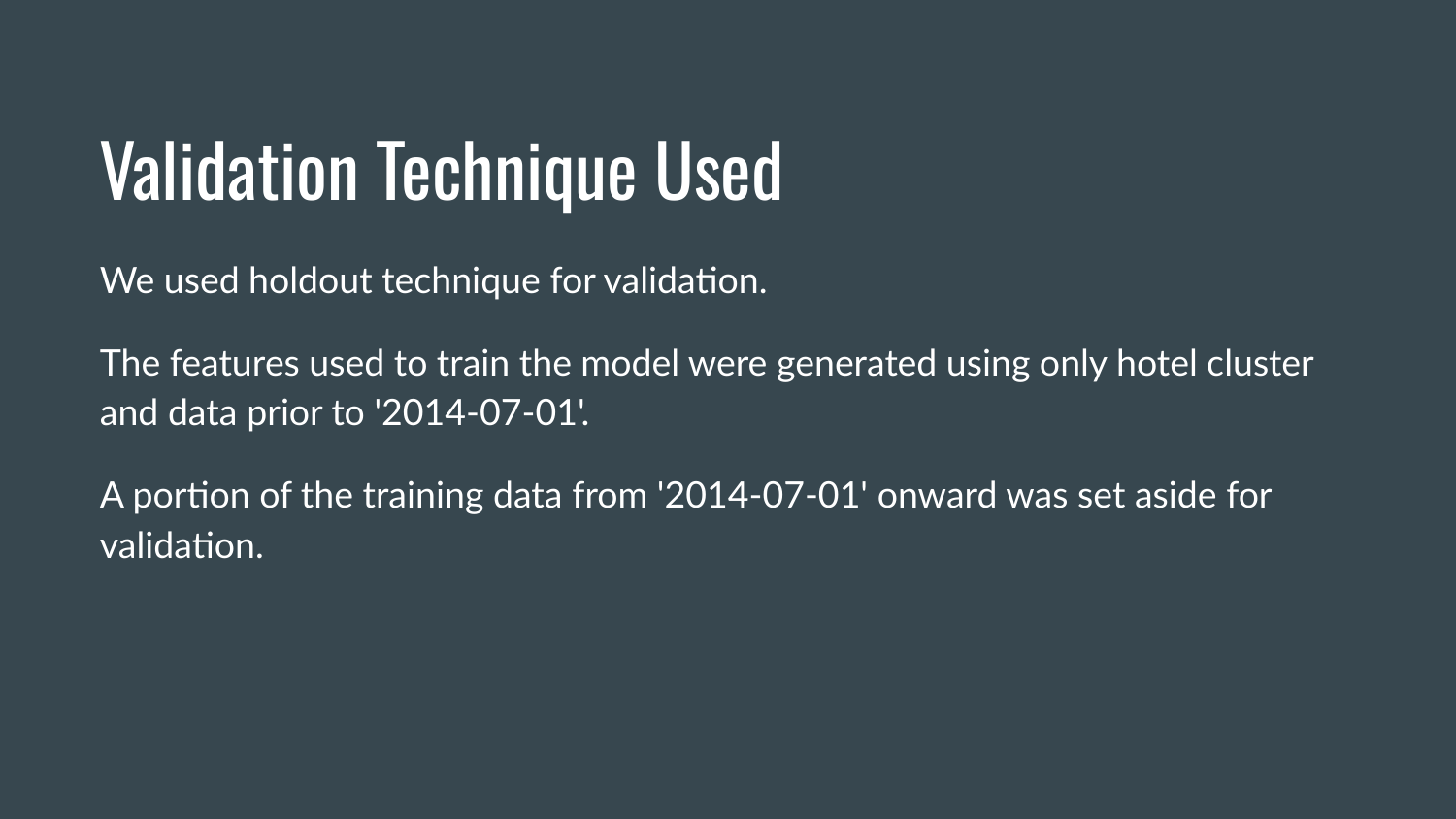

Validation Technique Used

We used holdout technique for validation.
The features used to train the model were generated using only hotel cluster and data prior to '2014-07-01'.
A portion of the training data from '2014-07-01' onward was set aside for  validation.